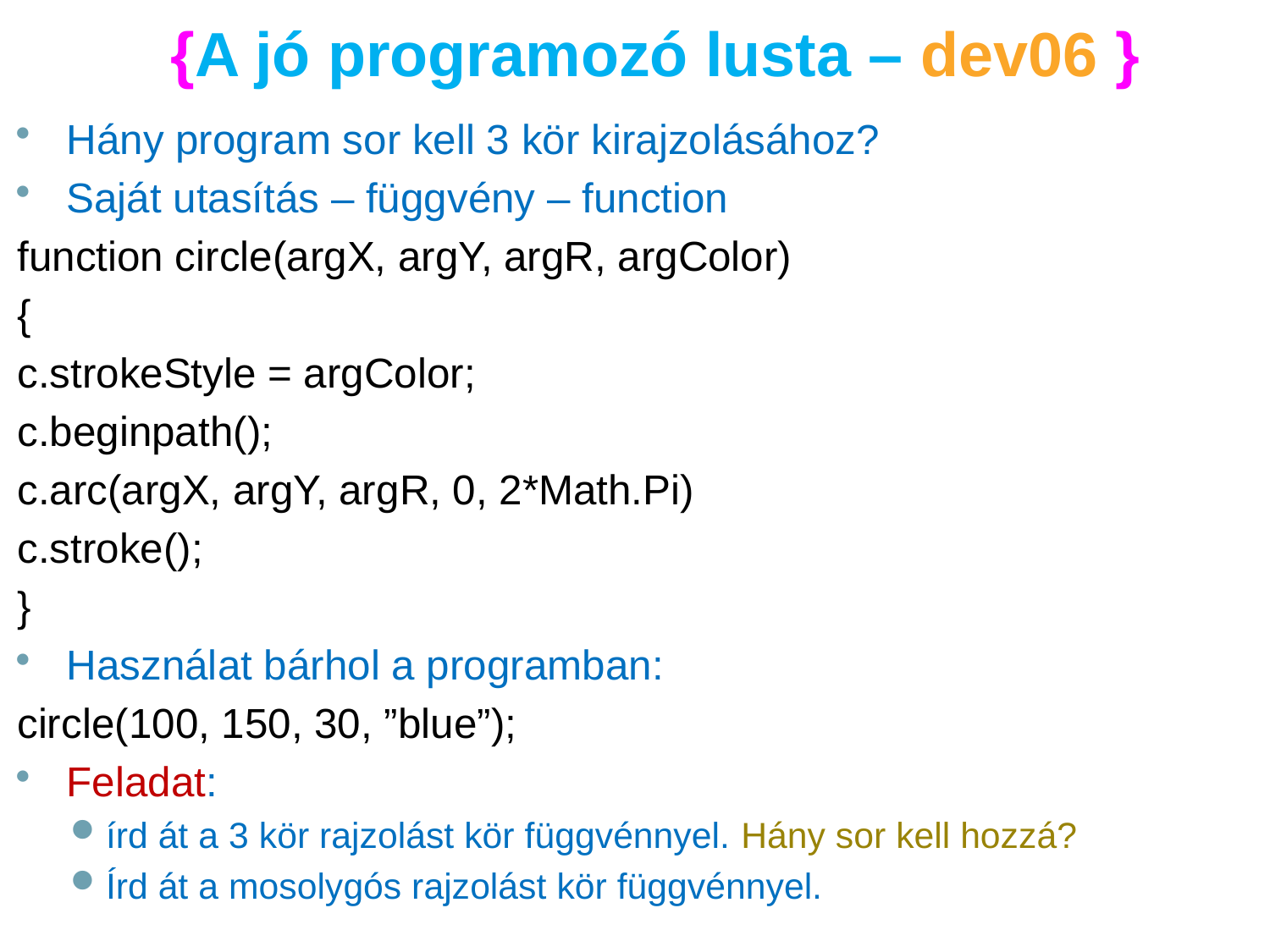

# {A jó programozó lusta – dev06 }
Hány program sor kell 3 kör kirajzolásához?
Saját utasítás – függvény – function
function circle(argX, argY, argR, argColor)
{
	c.strokeStyle = argColor;
	c.beginpath();
	c.arc(argX, argY, argR, 0, 2*Math.Pi)
	c.stroke();
}
Használat bárhol a programban:
	circle(100, 150, 30, ”blue”);
Feladat:
írd át a 3 kör rajzolást kör függvénnyel. Hány sor kell hozzá?
Írd át a mosolygós rajzolást kör függvénnyel.